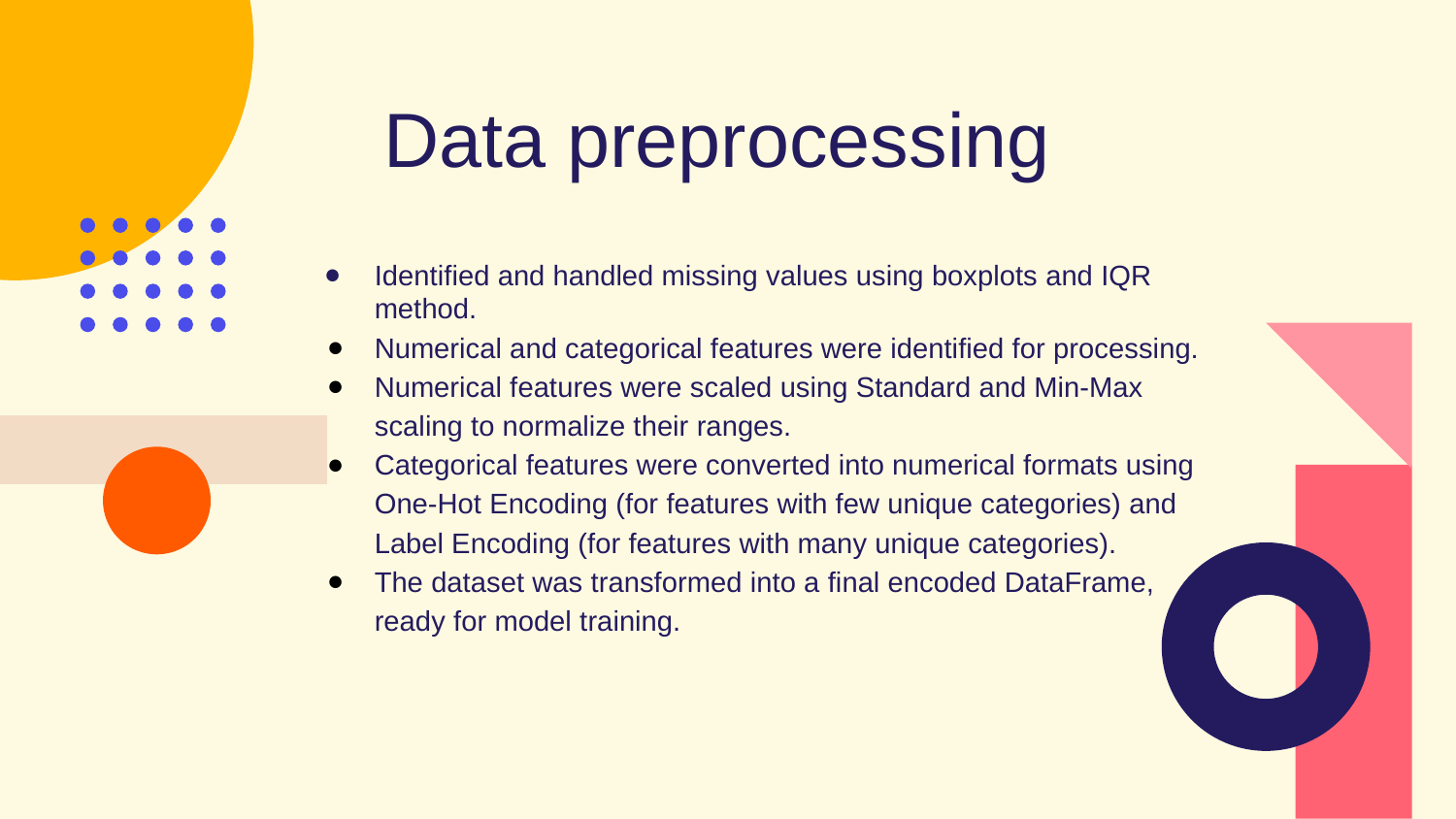

# Data preprocessing

Identified and handled missing values using boxplots and IQR method.
Numerical and categorical features were identified for processing.
Numerical features were scaled using Standard and Min-Max scaling to normalize their ranges.
Categorical features were converted into numerical formats using One-Hot Encoding (for features with few unique categories) and Label Encoding (for features with many unique categories).
The dataset was transformed into a final encoded DataFrame, ready for model training.